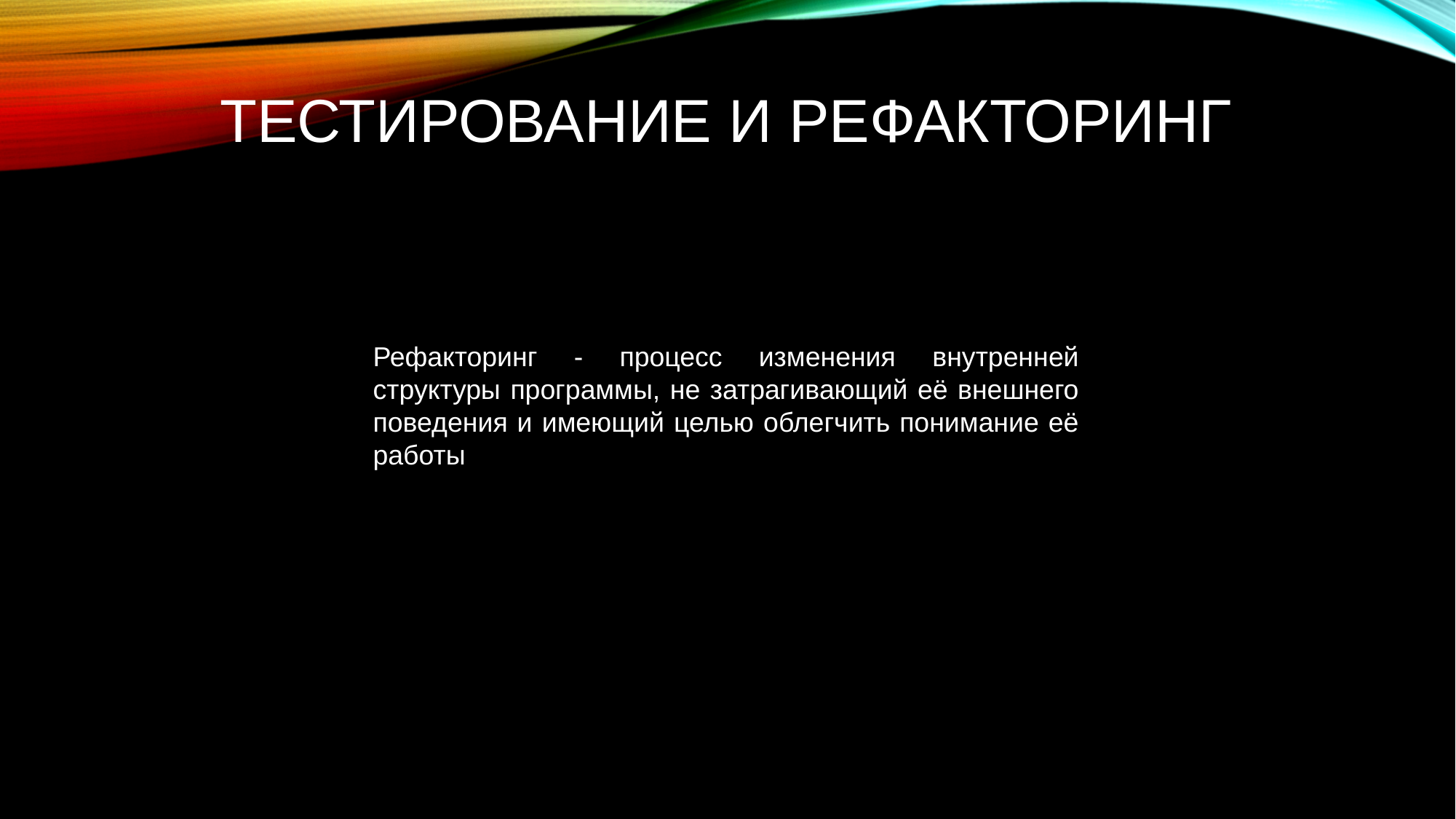

# Тестирование и рефакторинг
Рефакторинг - процесс изменения внутренней структуры программы, не затрагивающий её внешнего поведения и имеющий целью облегчить понимание её работы